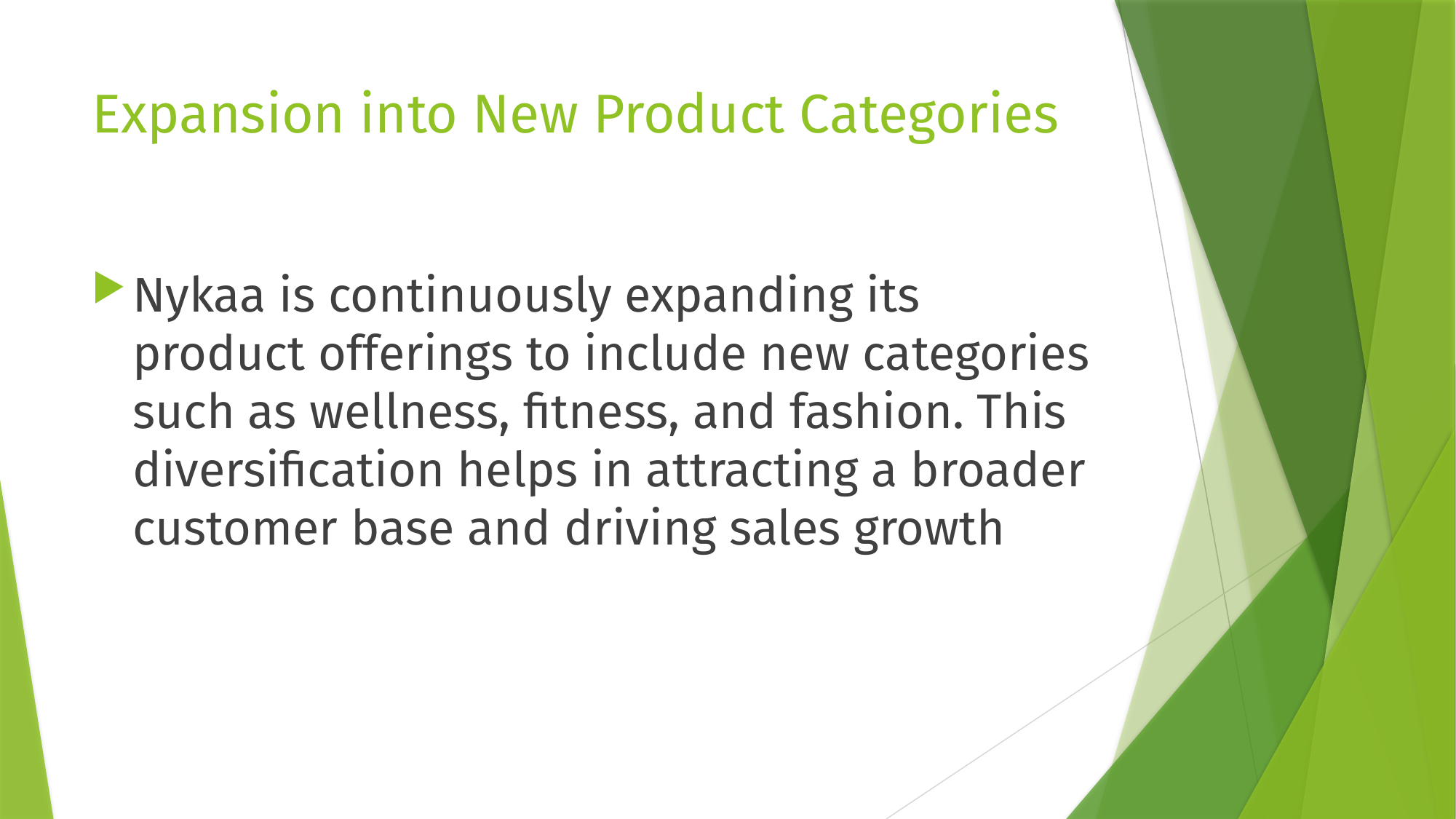

# Expansion into New Product Categories
Nykaa is continuously expanding its product offerings to include new categories such as wellness, fitness, and fashion. This diversification helps in attracting a broader customer base and driving sales growth